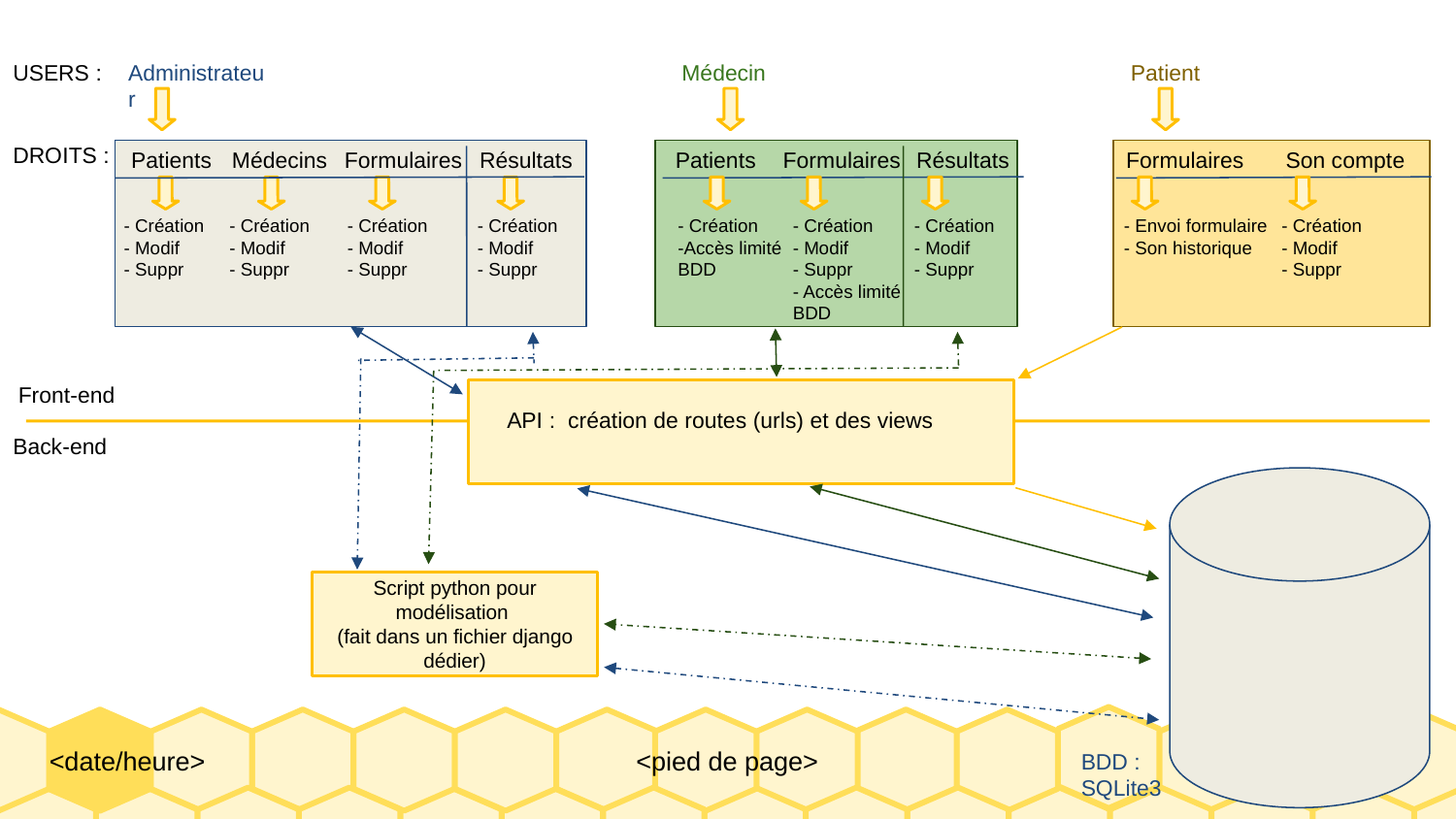

USERS :
Administrateur
Médecin
Patient

DROITS :
Résultats
Formulaires
Résultats
Formulaires
Son compte
Formulaires
Patients
Patients
Médecins

- Création
- Modif
- Suppr
- Création
- Modif
- Suppr
- Création
- Modif
- Suppr
- Création
-Accès limité
BDD
- Création
- Modif
- Suppr

- Création
- Modif
- Suppr
- Accès limité
BDD
- Création
- Modif
- Suppr

- Envoi formulaire
- Son historique
- Création
- Modif
- Suppr

Front-end

API :  création de routes (urls) et des views

Back-end

Script python pour modélisation
(fait dans un fichier django dédier)

BDD :
SQLite3